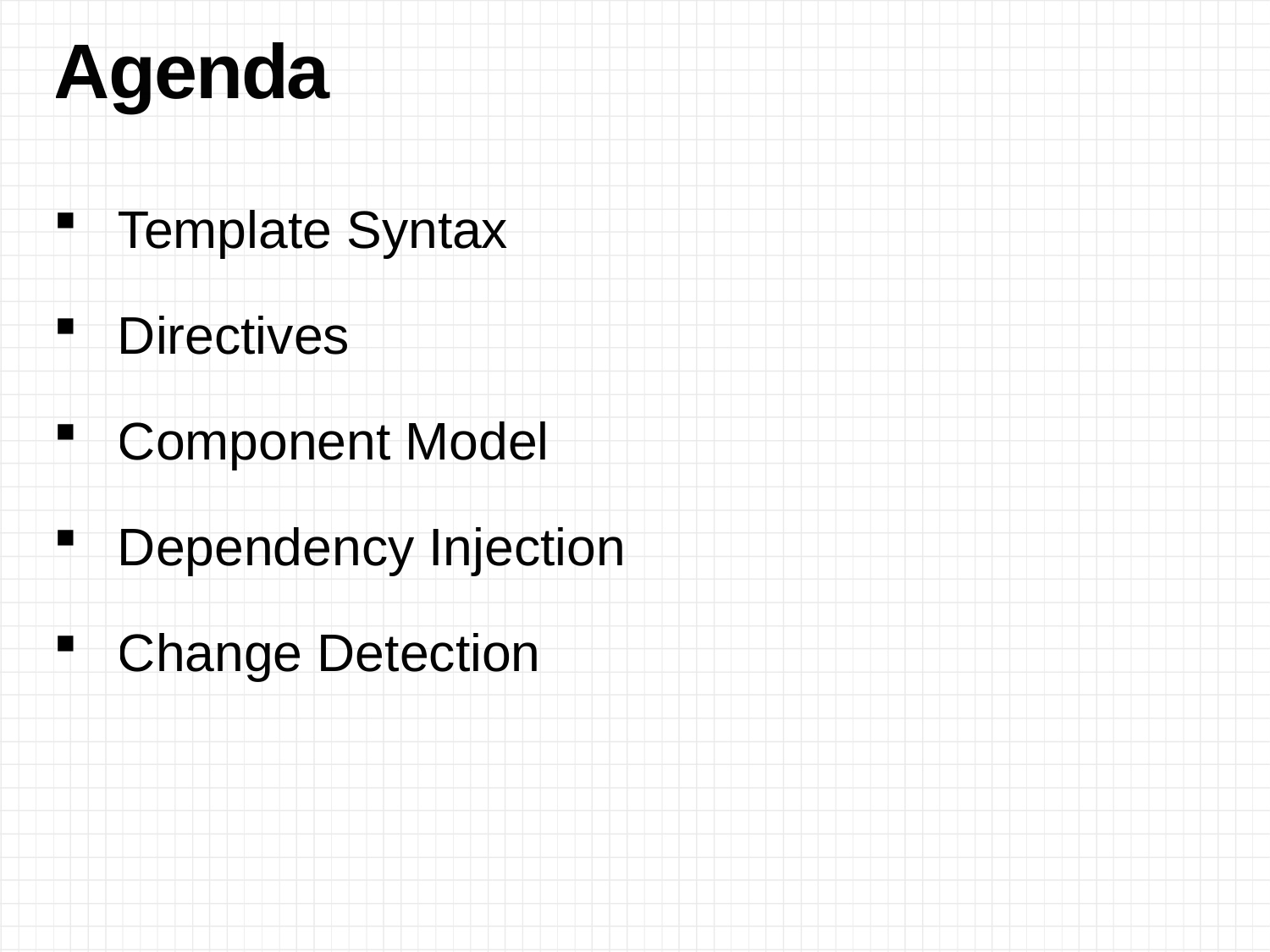

# Agenda
Template Syntax
Directives
Component Model
Dependency Injection
Change Detection